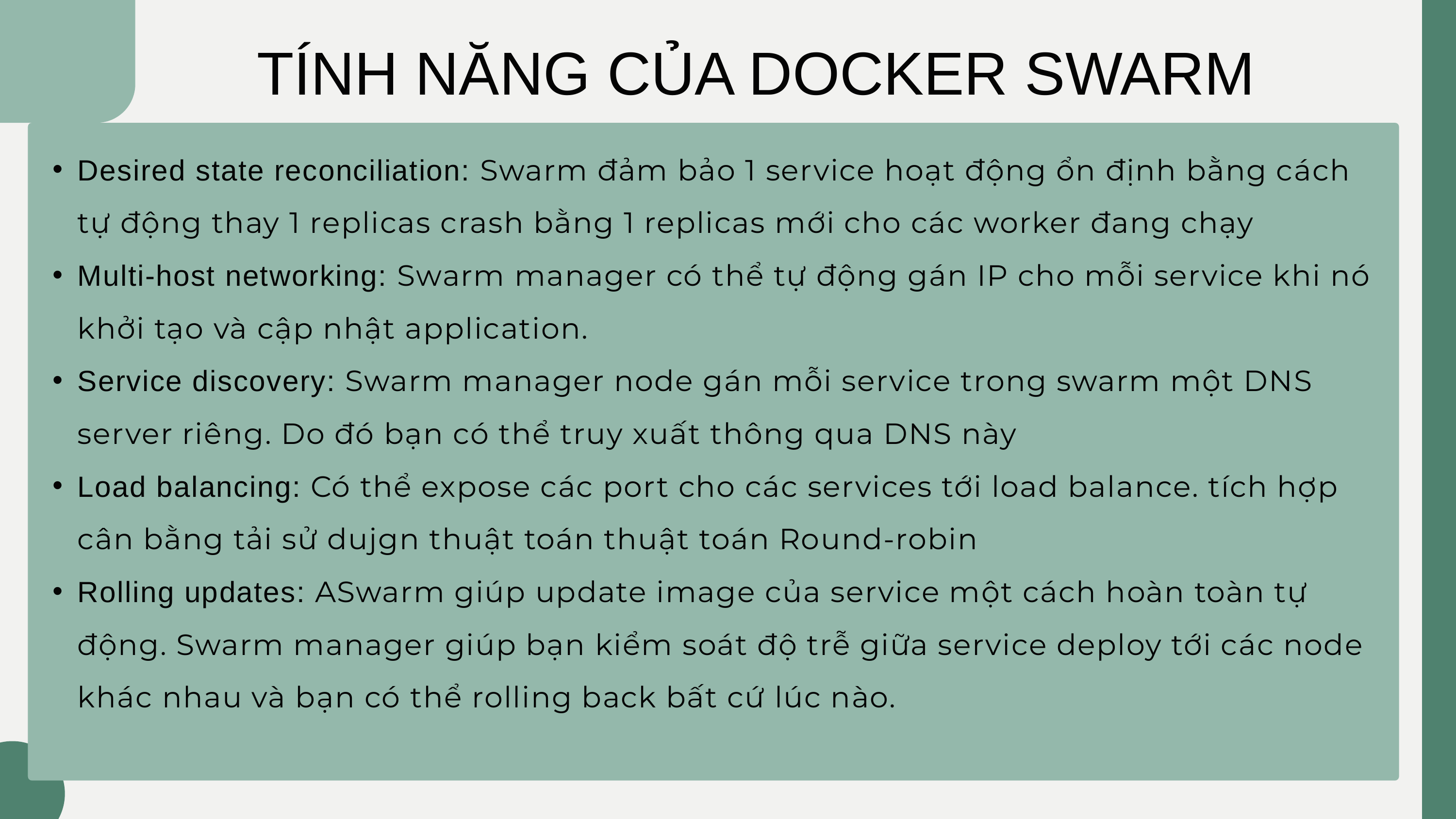

TÍNH NĂNG CỦA DOCKER SWARM

Desired state reconciliation: Swarm đảm bảo 1 service hoạt động ổn định bằng cách tự động thay 1 replicas crash bằng 1 replicas mới cho các worker đang chạy
Multi-host networking: Swarm manager có thể tự động gán IP cho mỗi service khi nó khởi tạo và cập nhật application.
Service discovery: Swarm manager node gán mỗi service trong swarm một DNS server riêng. Do đó bạn có thể truy xuất thông qua DNS này
Load balancing: Có thể expose các port cho các services tới load balance. tích hợp cân bằng tải sử dujgn thuật toán thuật toán Round-robin
Rolling updates: ASwarm giúp update image của service một cách hoàn toàn tự động. Swarm manager giúp bạn kiểm soát độ trễ giữa service deploy tới các node khác nhau và bạn có thể rolling back bất cứ lúc nào.